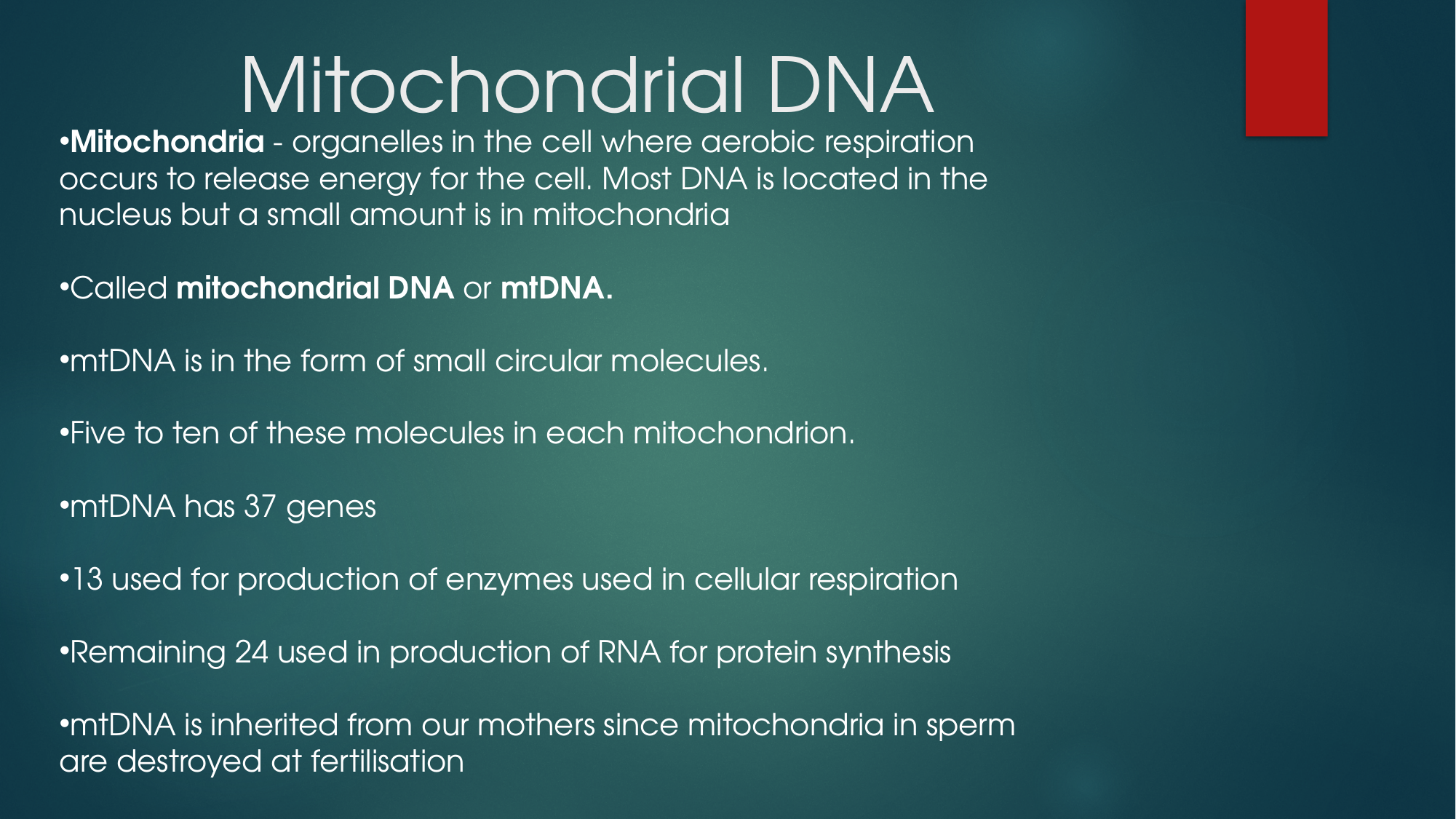

Mitochondrial DNA
Mitochondria - organelles in the cell where aerobic respiration occurs to release energy for the cell. Most DNA is located in the nucleus but a small amount is in mitochondria

Called mitochondrial DNA or mtDNA.

mtDNA is in the form of small circular molecules.

Five to ten of these molecules in each mitochondrion.

mtDNA has 37 genes

13 used for production of enzymes used in cellular respiration

Remaining 24 used in production of RNA for protein synthesis

mtDNA is inherited from our mothers since mitochondria in sperm are destroyed at fertilisation